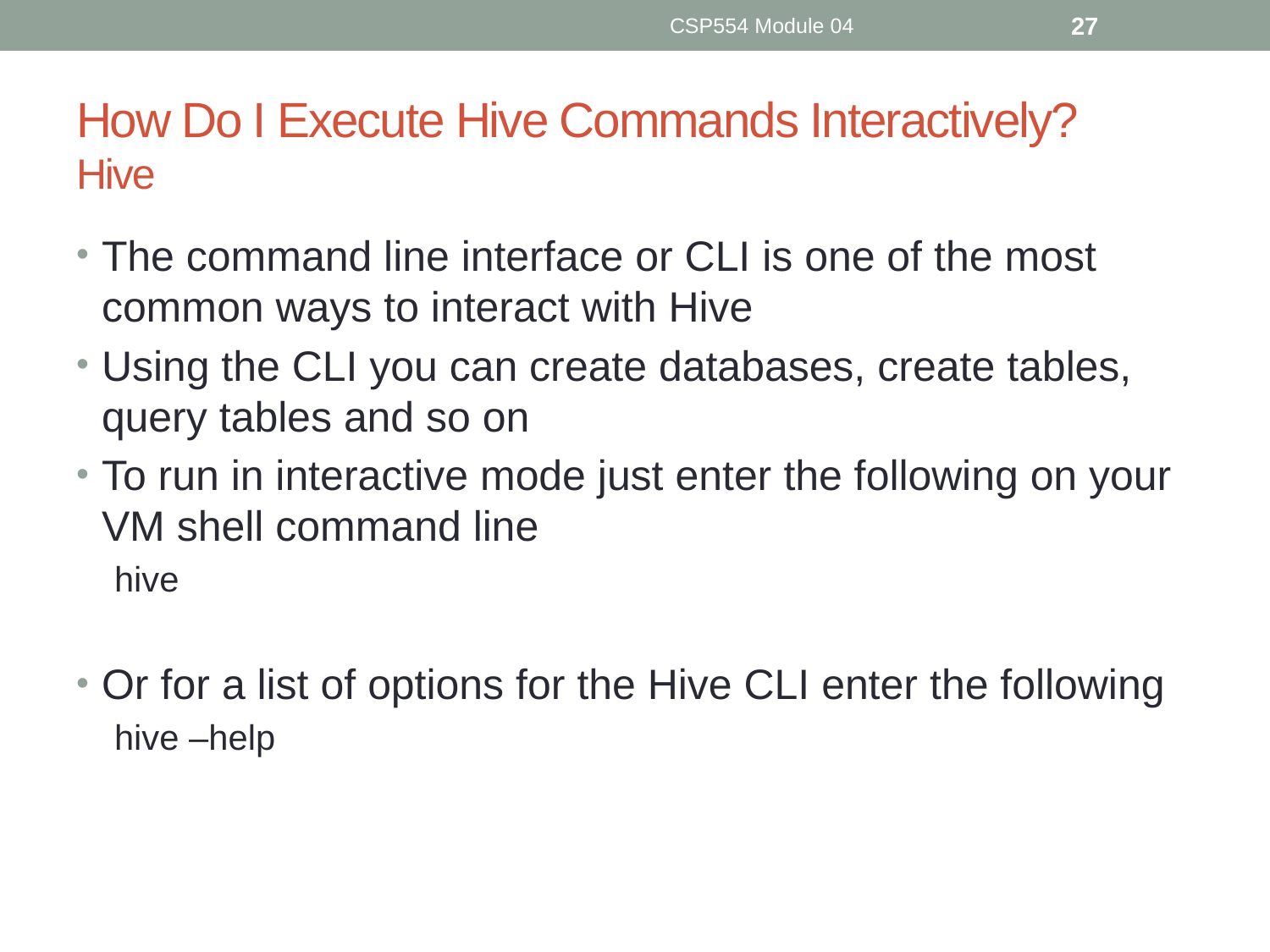

CSP554 Module 04
27
# How Do I Execute Hive Commands Interactively? Hive
The command line interface or CLI is one of the most common ways to interact with Hive
Using the CLI you can create databases, create tables, query tables and so on
To run in interactive mode just enter the following on your VM shell command line
hive

Or for a list of options for the Hive CLI enter the following
hive –help